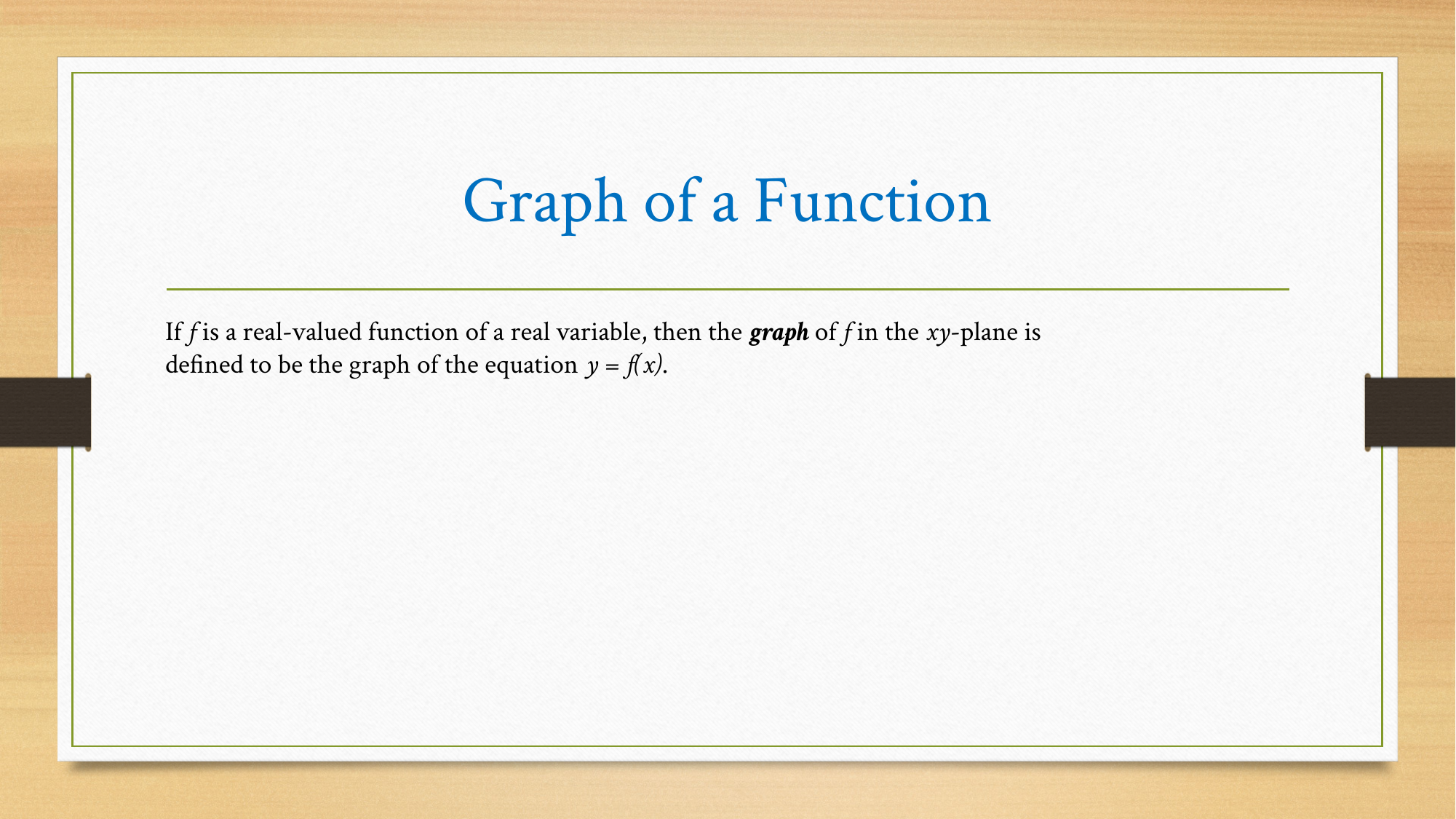

# Graph of a Function
If f is a real-valued function of a real variable, then the graph of f in the xy-plane is
defined to be the graph of the equation y = f(x).